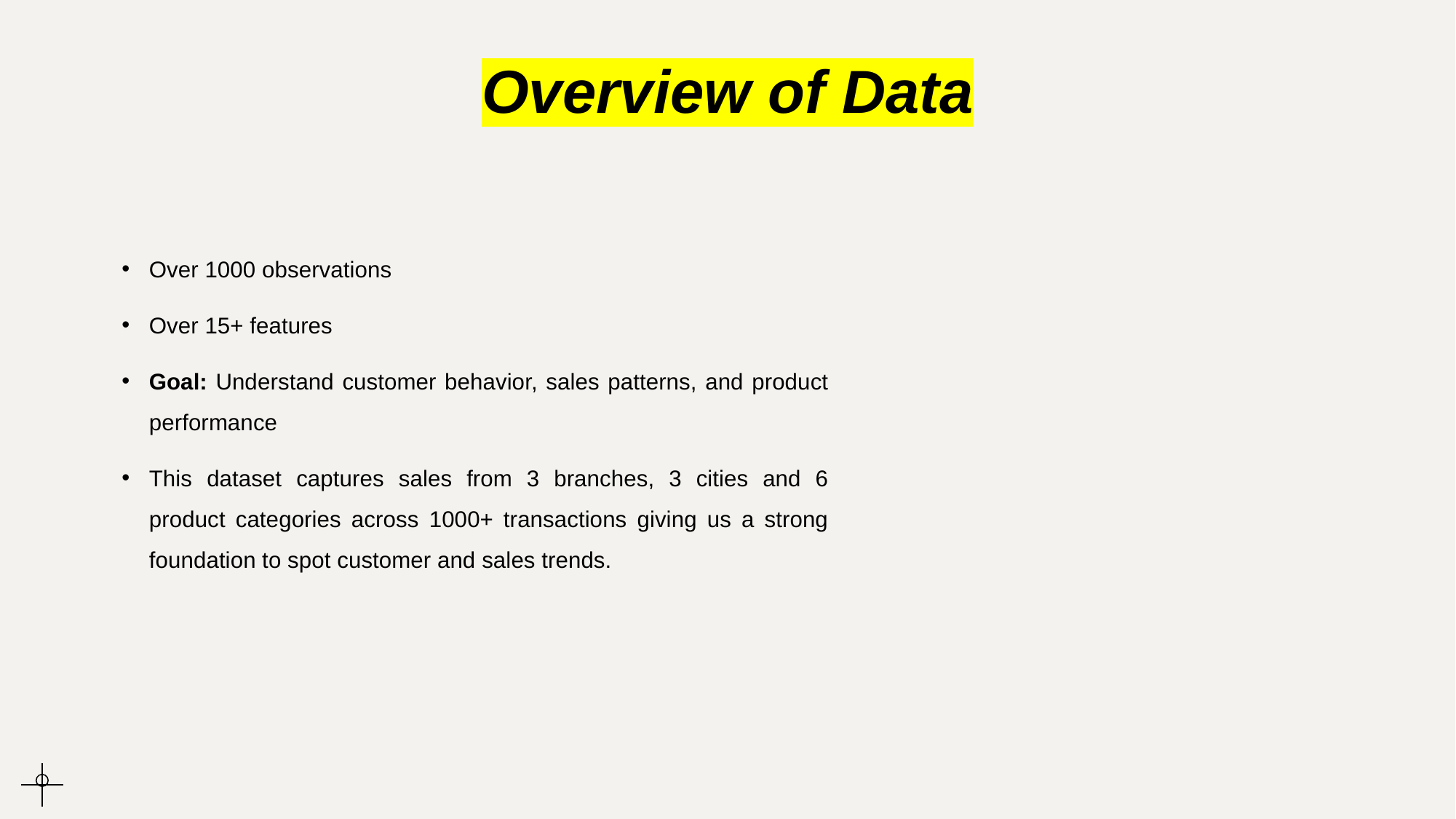

# Overview of Data
Over 1000 observations
Over 15+ features
Goal: Understand customer behavior, sales patterns, and product performance
This dataset captures sales from 3 branches, 3 cities and 6 product categories across 1000+ transactions giving us a strong foundation to spot customer and sales trends.